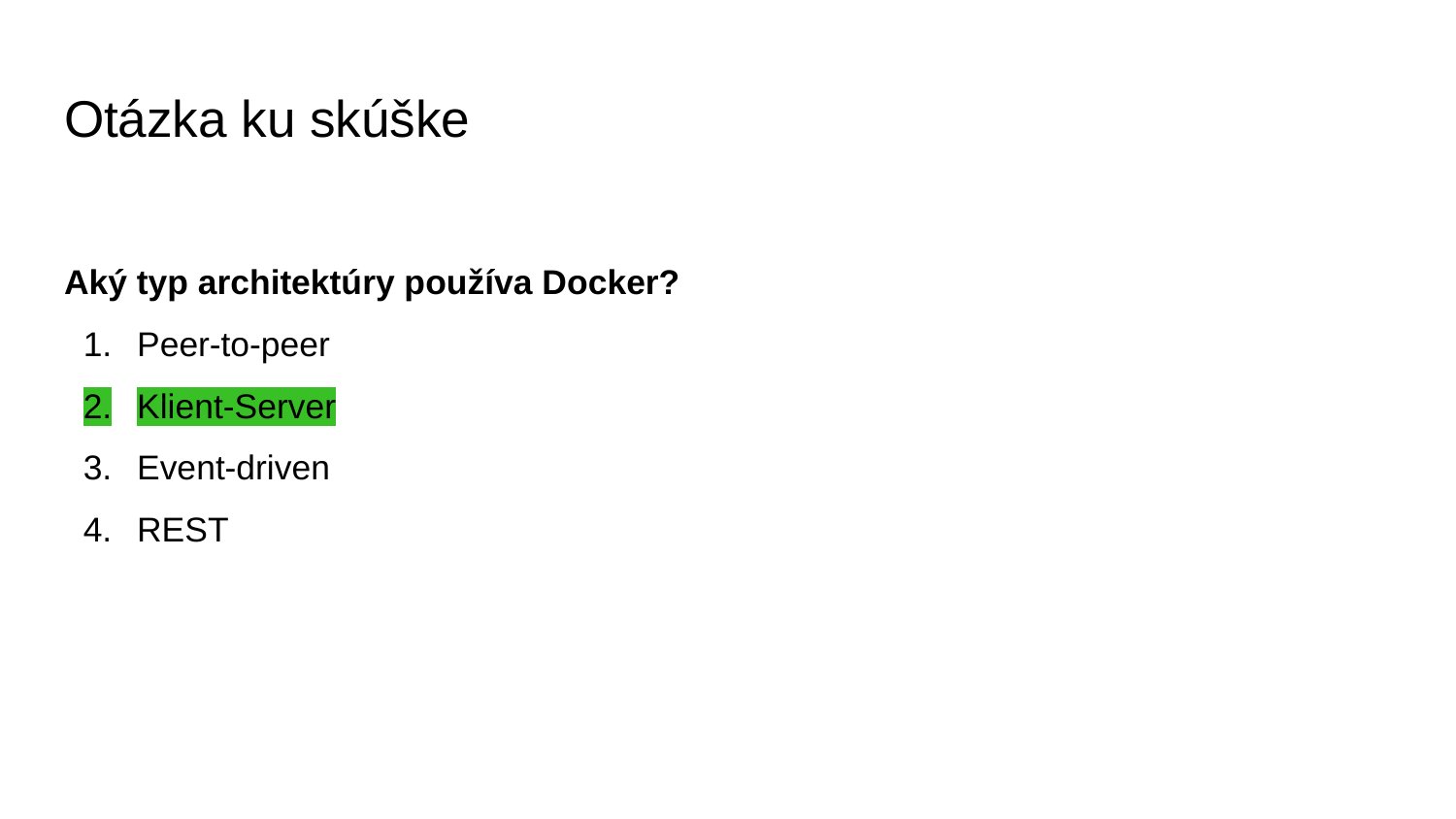

# Otázka ku skúške

Aký typ architektúry používa Docker?
Peer-to-peer
Klient-Server
Event-driven
REST